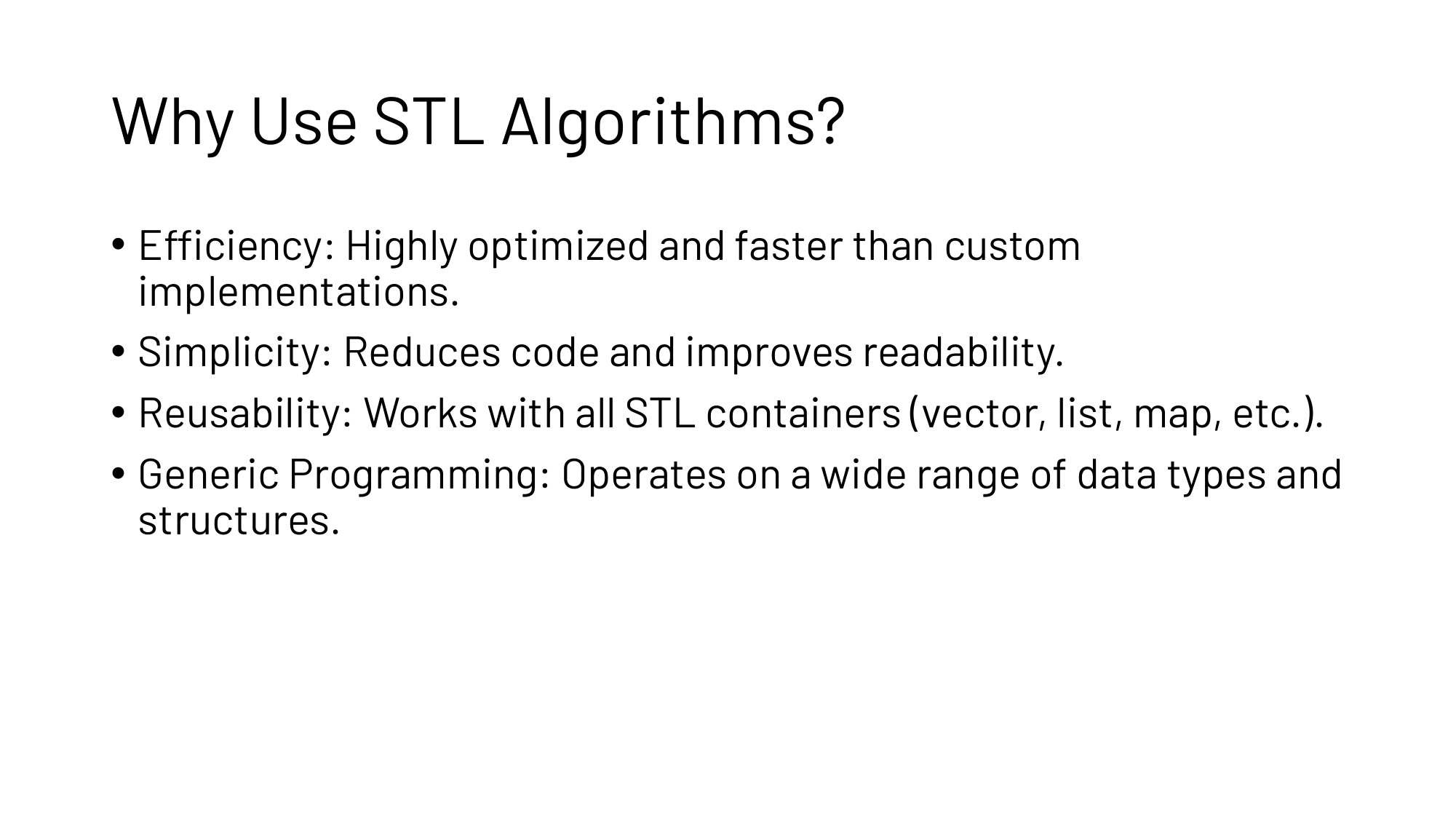

# Why Use STL Algorithms?
Efficiency: Highly optimized and faster than custom implementations.
Simplicity: Reduces code and improves readability.
Reusability: Works with all STL containers (vector, list, map, etc.).
Generic Programming: Operates on a wide range of data types and structures.